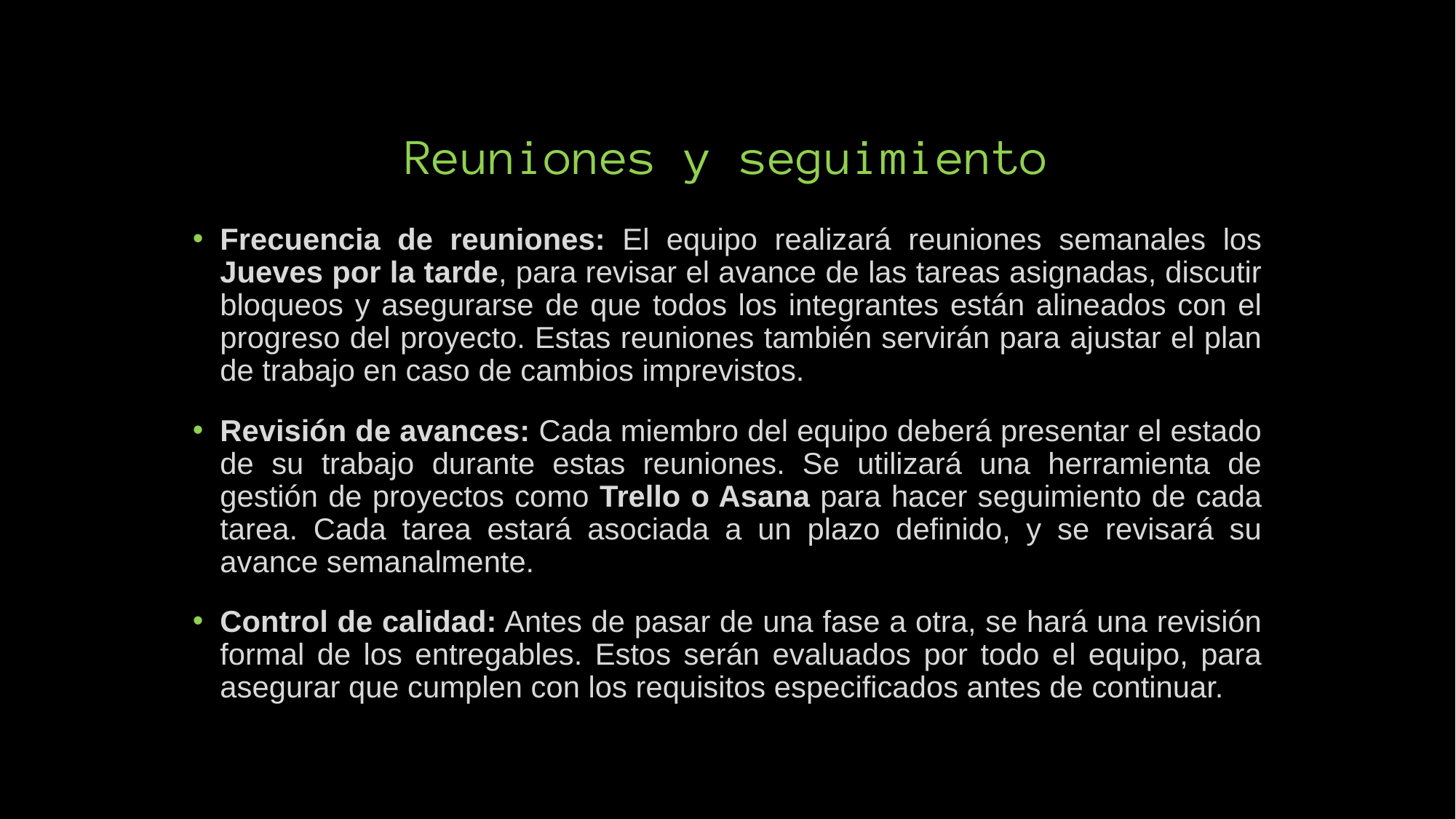

# Reuniones y seguimiento
Frecuencia de reuniones: El equipo realizará reuniones semanales los Jueves por la tarde, para revisar el avance de las tareas asignadas, discutir bloqueos y asegurarse de que todos los integrantes están alineados con el progreso del proyecto. Estas reuniones también servirán para ajustar el plan de trabajo en caso de cambios imprevistos.
Revisión de avances: Cada miembro del equipo deberá presentar el estado de su trabajo durante estas reuniones. Se utilizará una herramienta de gestión de proyectos como Trello o Asana para hacer seguimiento de cada tarea. Cada tarea estará asociada a un plazo definido, y se revisará su avance semanalmente.
Control de calidad: Antes de pasar de una fase a otra, se hará una revisión formal de los entregables. Estos serán evaluados por todo el equipo, para asegurar que cumplen con los requisitos especificados antes de continuar.